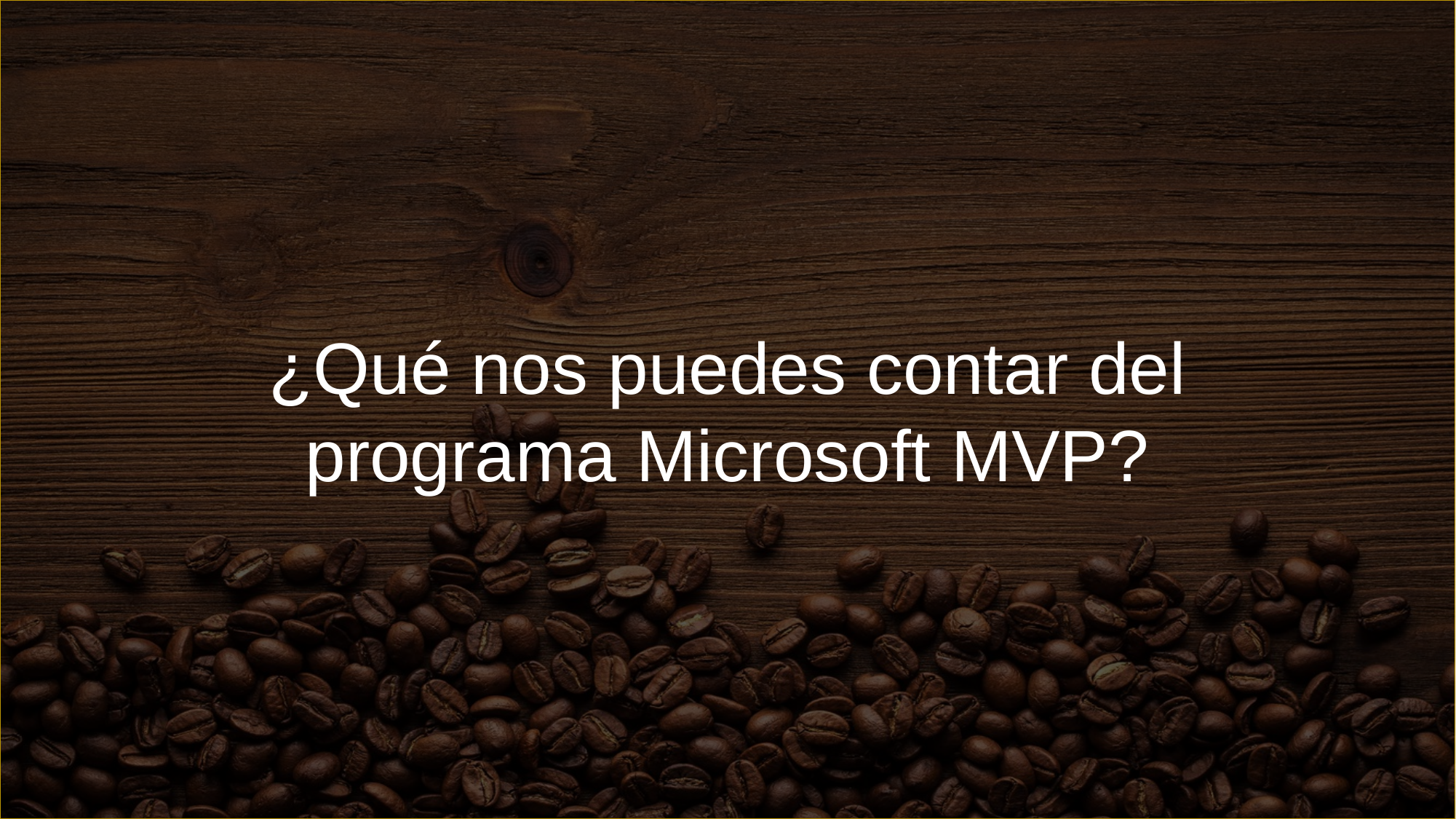

¿Qué nos puedes contar del programa Microsoft MVP?